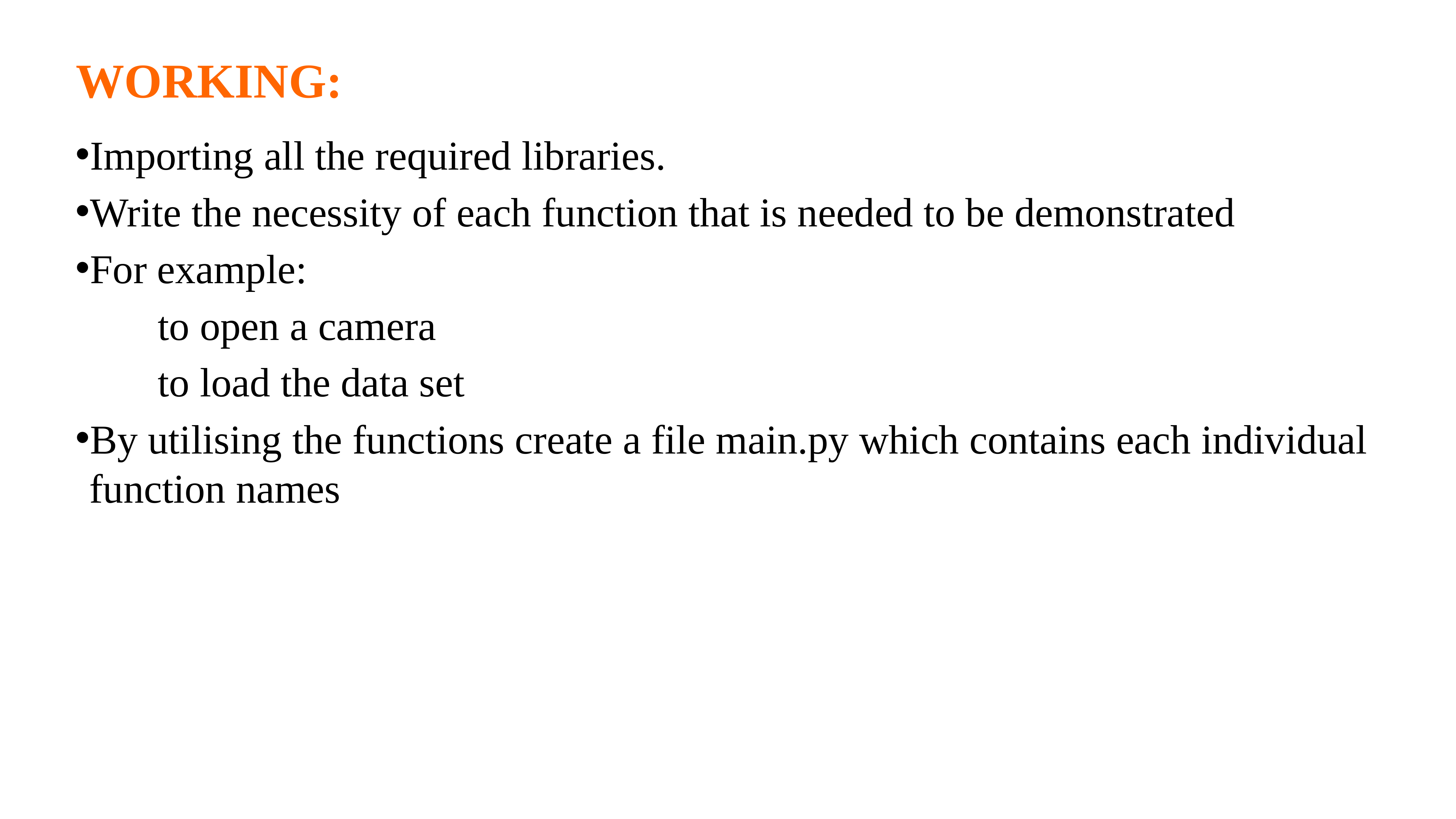

# WORKING:
Importing all the required libraries.
Write the necessity of each function that is needed to be demonstrated
For example:
        to open a camera
        to load the data set
By utilising the functions create a file main.py which contains each individual function names